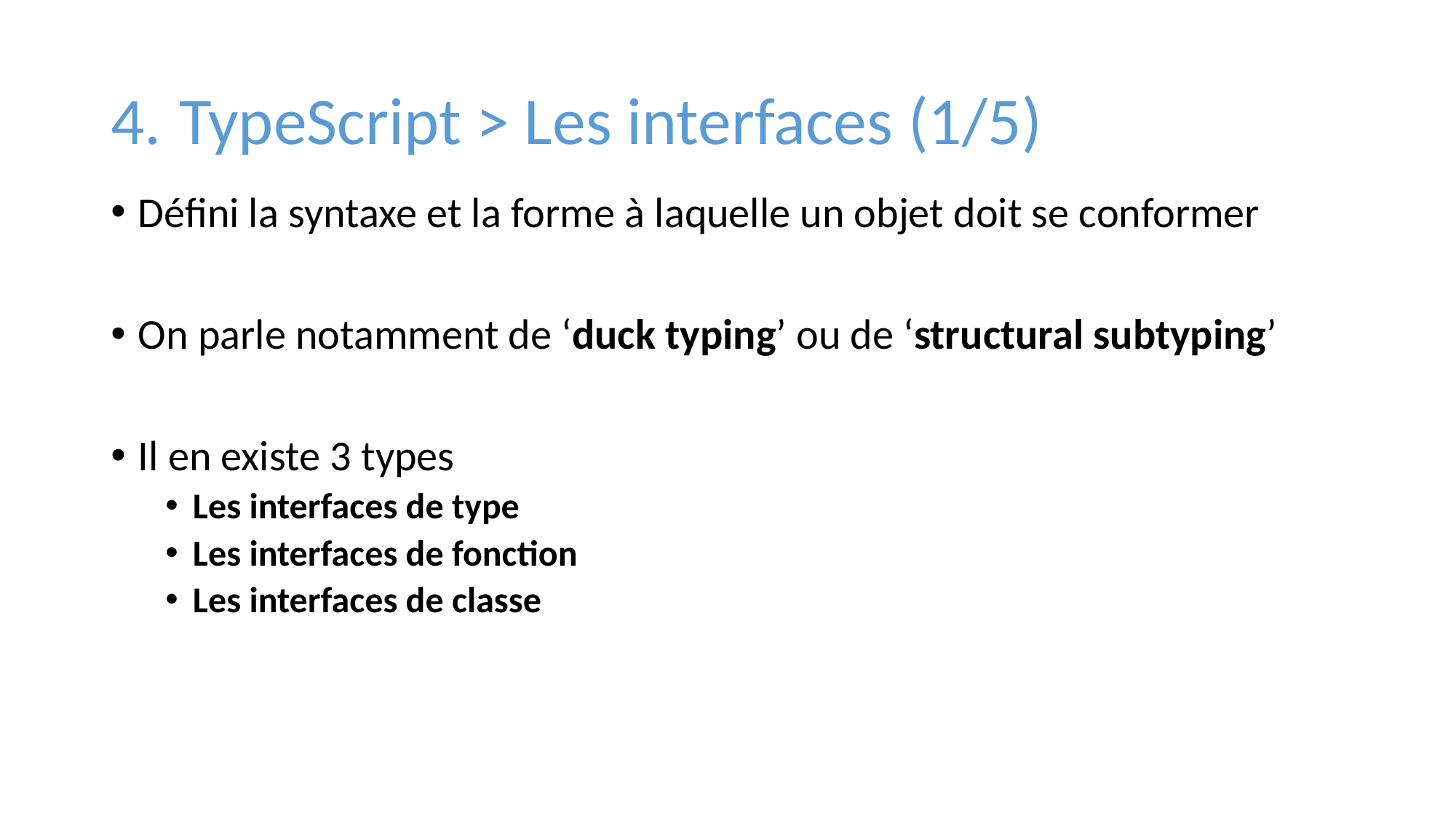

# TypeScript > Les interfaces (1/5)
Défini la syntaxe et la forme à laquelle un objet doit se conformer

On parle notamment de ‘duck typing’ ou de ‘structural subtyping’

Il en existe 3 types
Les interfaces de type
Les interfaces de fonction
Les interfaces de classe
26